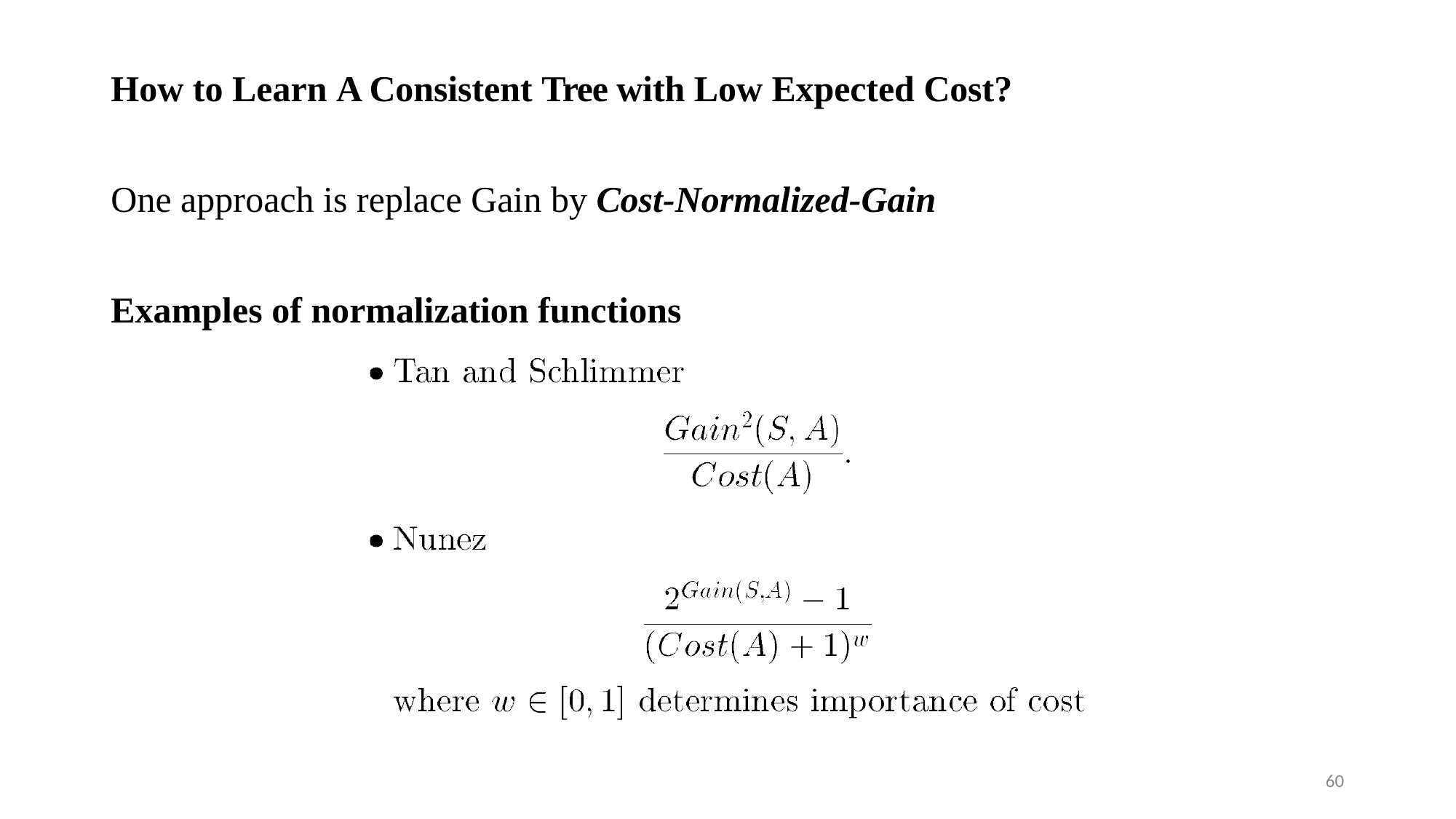

How to Learn A Consistent Tree with Low Expected Cost?

One approach is replace Gain by Cost-Normalized-Gain

Examples of normalization functions

60